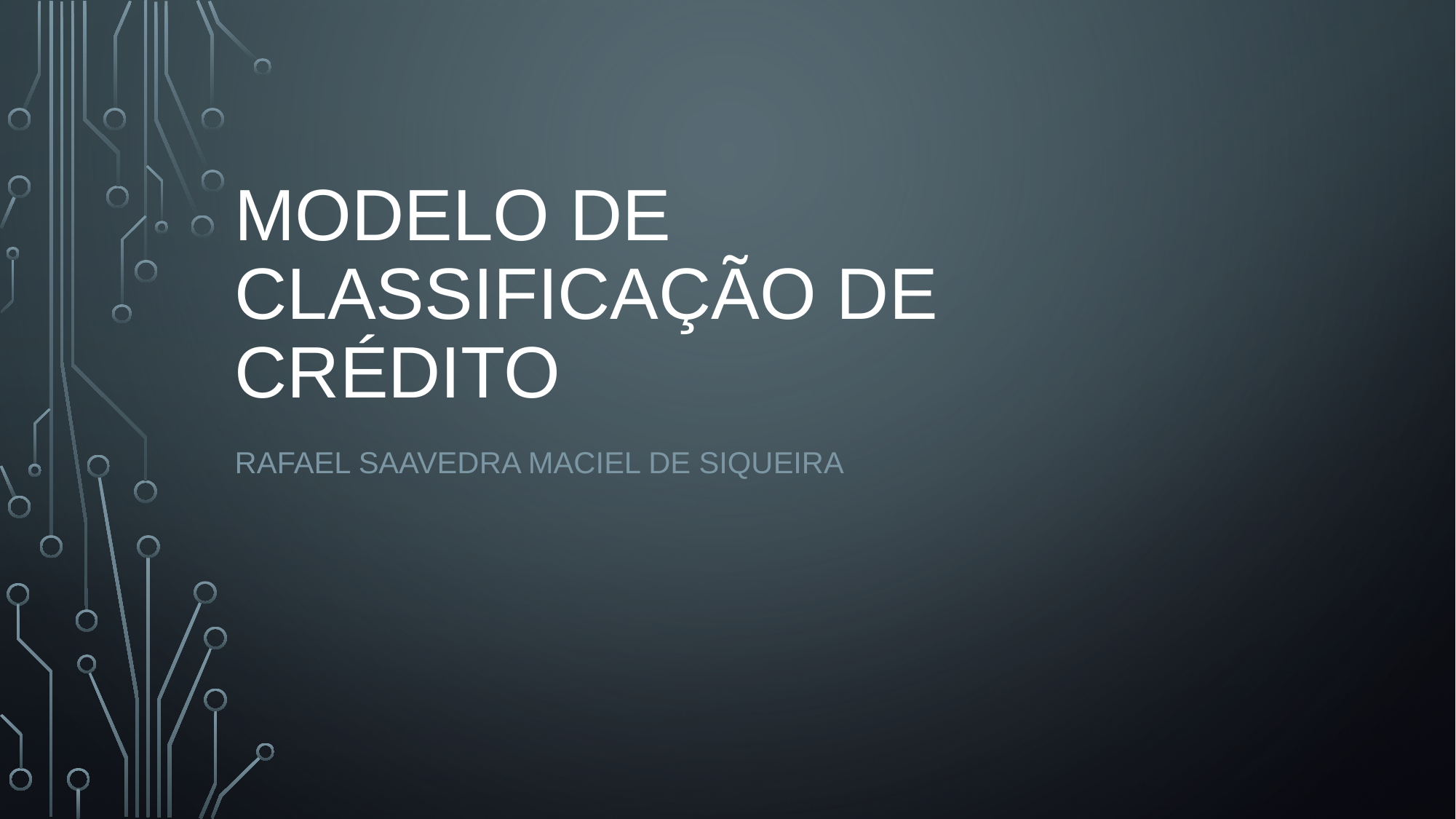

# Modelo de Classificação de Crédito
Rafael Saavedra Maciel de Siqueira